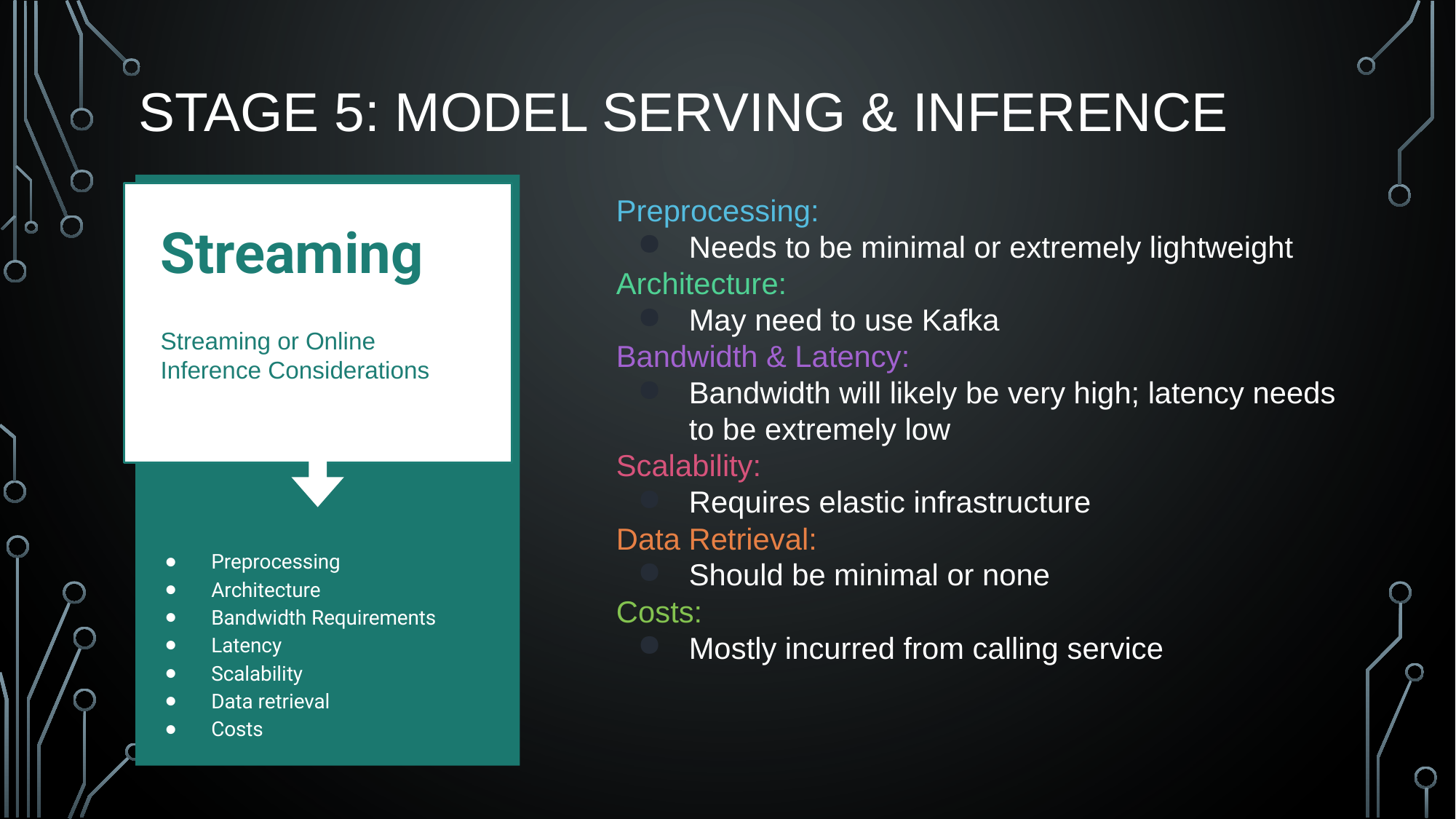

# Stage 5: Model Serving & Inference

Streaming
Streaming or Online Inference Considerations

Preprocessing
Architecture
Bandwidth Requirements
Latency
Scalability
Data retrieval
Costs

Preprocessing:
Needs to be minimal or extremely lightweight
Architecture:
May need to use Kafka
Bandwidth & Latency:
Bandwidth will likely be very high; latency needs to be extremely low
Scalability:
Requires elastic infrastructure
Data Retrieval:
Should be minimal or none
Costs:
Mostly incurred from calling service